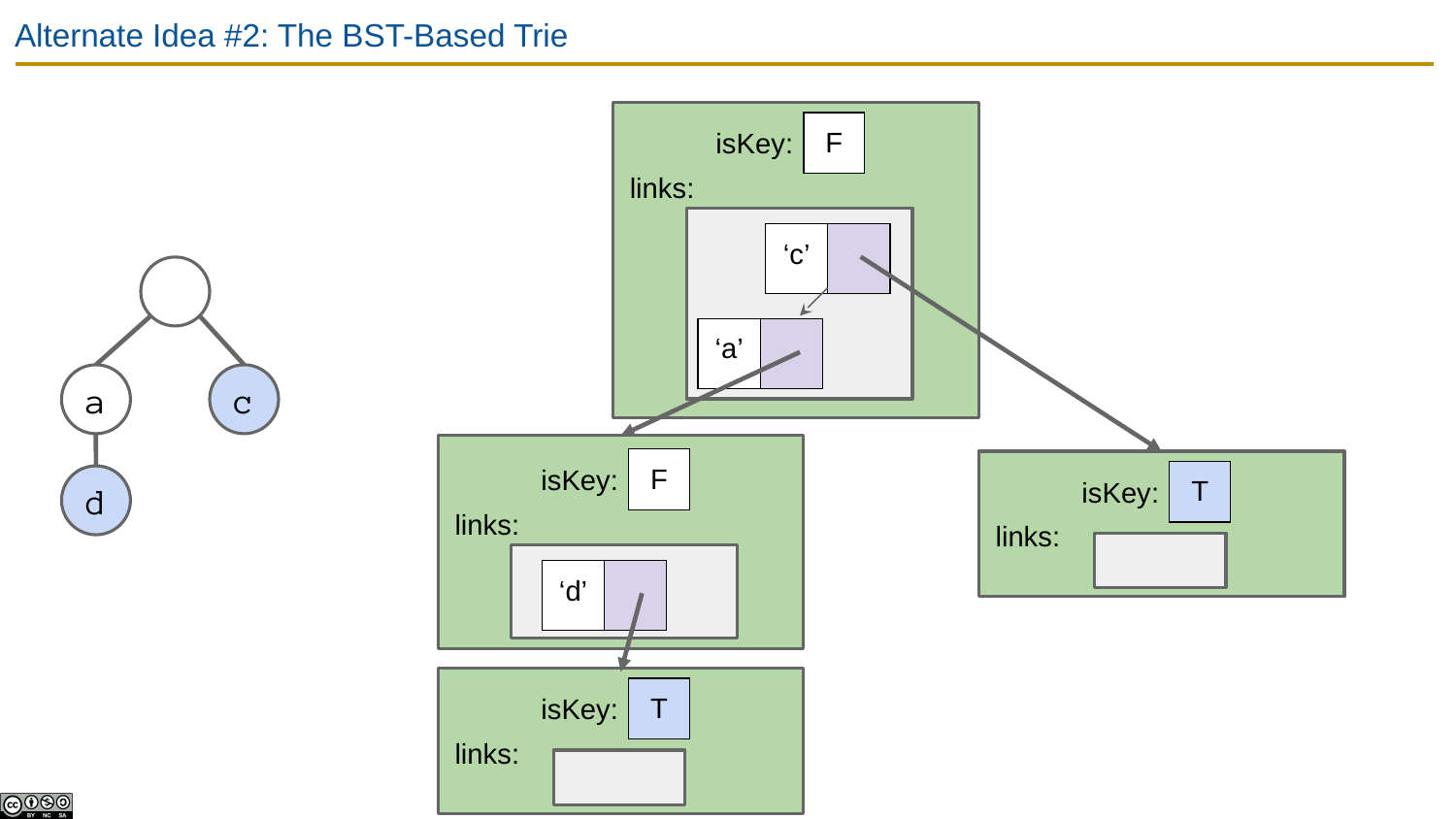

# Alternate Idea #2: The BST-Based Trie

isKey:
| F |
| --- |
links:

| ‘c’ |  |
| --- | --- |

| ‘a’ |  |
| --- | --- |
a
c

isKey:
| F |
| --- |

isKey:
| T |
| --- |
d
links:
links:

| ‘d’ |  |
| --- | --- |

isKey:
| T |
| --- |
links: